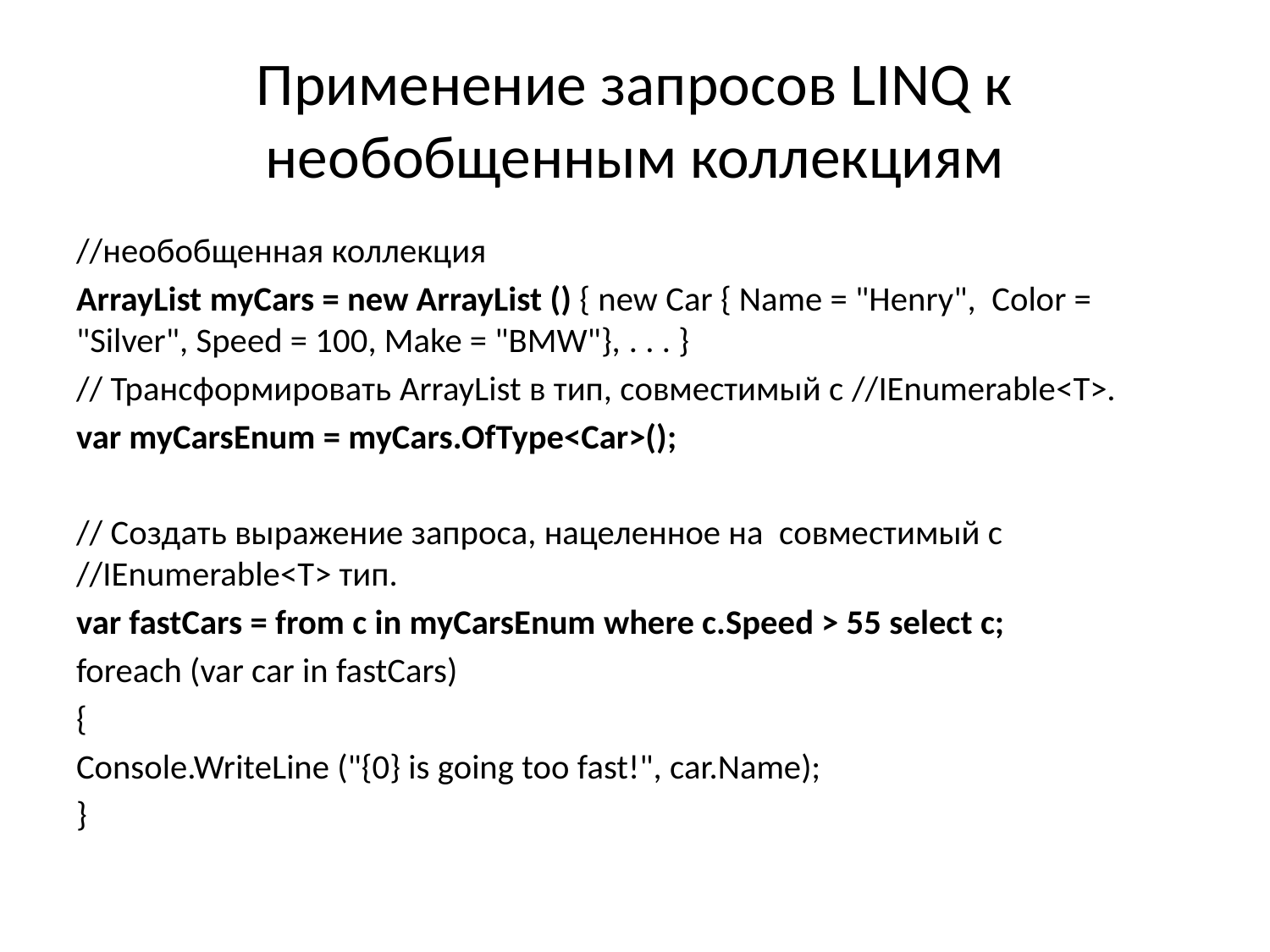

# Применение запросов LINQ к необобщенным коллекциям
//необобщенная коллекция
ArrayList myCars = new ArrayList () { new Car { Name = "Henry",  Color = "Silver", Speed = 100, Make = "BMW"}, . . . }
// Трансформировать ArrayList в тип, совместимый с //IEnumerable<T>.
var myCarsEnum = myCars.OfType<Car>();

// Создать выражение запроса, нацеленное на  совместимый с //IEnumerable<T> тип.
var fastCars = from с in myCarsEnum where с.Speed > 55 select c;
foreach (var car in fastCars)
{
Console.WriteLine ("{0} is going too fast!", car.Name);
}